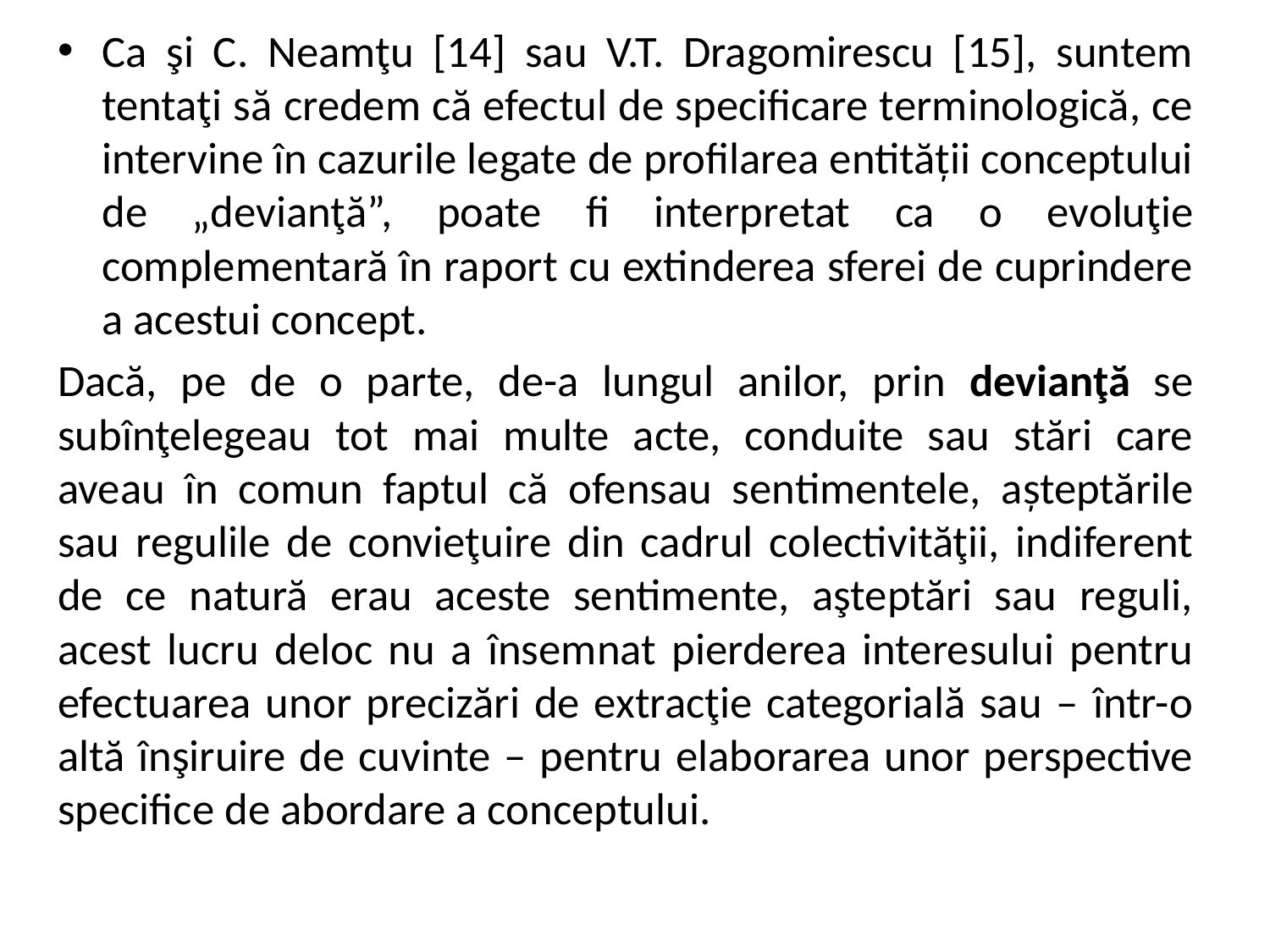

Ca şi C. Neamţu [14] sau V.T. Dragomirescu [15], suntem tentaţi să credem că efectul de specificare terminologică, ce intervine în cazurile legate de profilarea entității conceptului de „devianţă”, poate fi interpretat ca o evoluţie complementară în raport cu extinderea sferei de cuprindere a acestui concept.
Dacă, pe de o parte, de-a lungul anilor, prin devianţă se subînţelegeau tot mai multe acte, conduite sau stări care aveau în comun faptul că ofensau sentimentele, așteptările sau regulile de convieţuire din cadrul colectivităţii, indiferent de ce natură erau aceste sentimente, aşteptări sau reguli, acest lucru deloc nu a însemnat pierderea interesului pentru efectuarea unor precizări de extracţie categorială sau – într-o altă înşiruire de cuvinte – pentru elaborarea unor perspective specifice de abordare a conceptului.